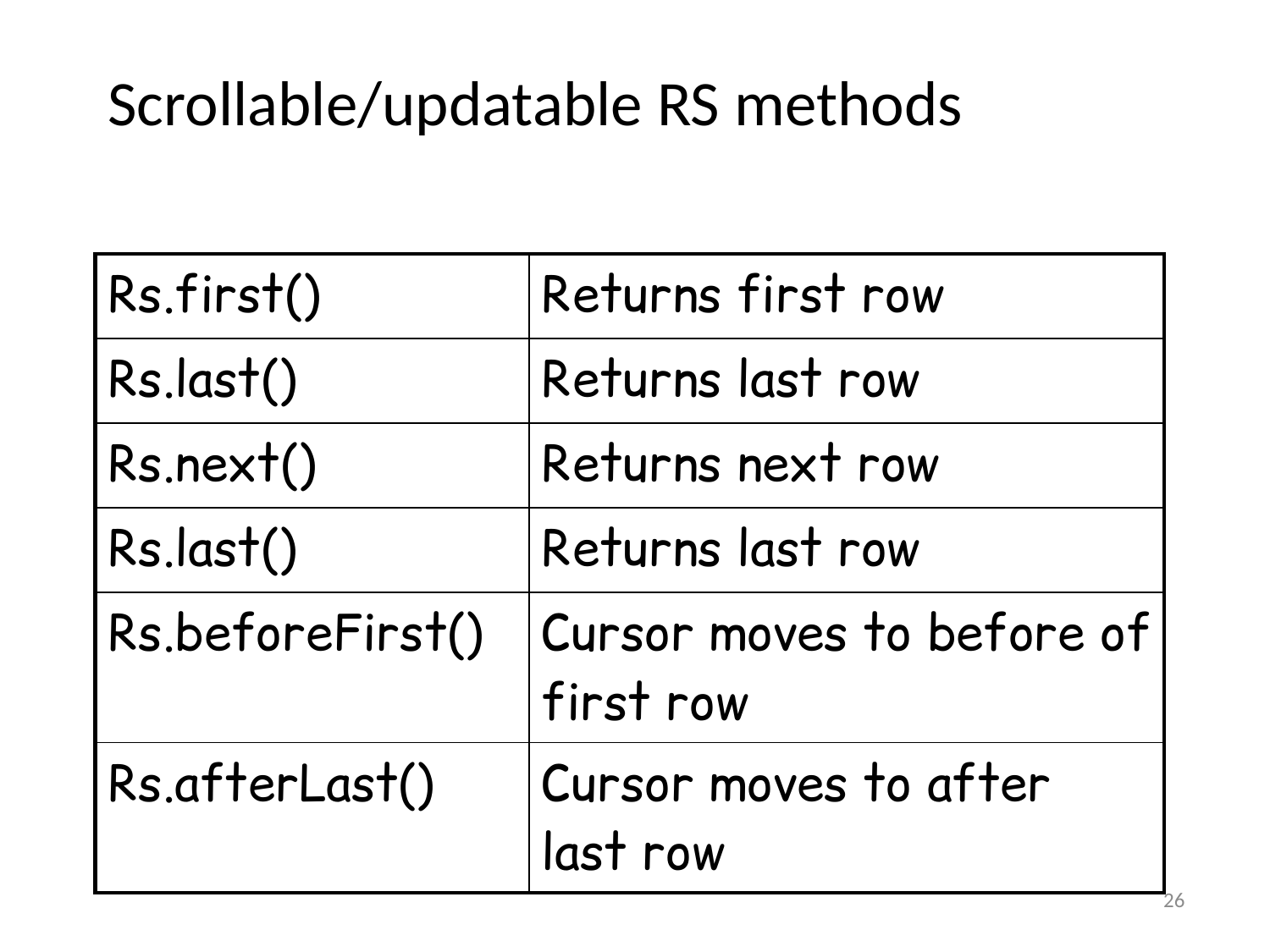

# Scrollable/updatable RS methods
| Rs.first() | Returns first row |
| --- | --- |
| Rs.last() | Returns last row |
| Rs.next() | Returns next row |
| Rs.last() | Returns last row |
| Rs.beforeFirst() | Cursor moves to before of first row |
| Rs.afterLast() | Cursor moves to after last row |
26